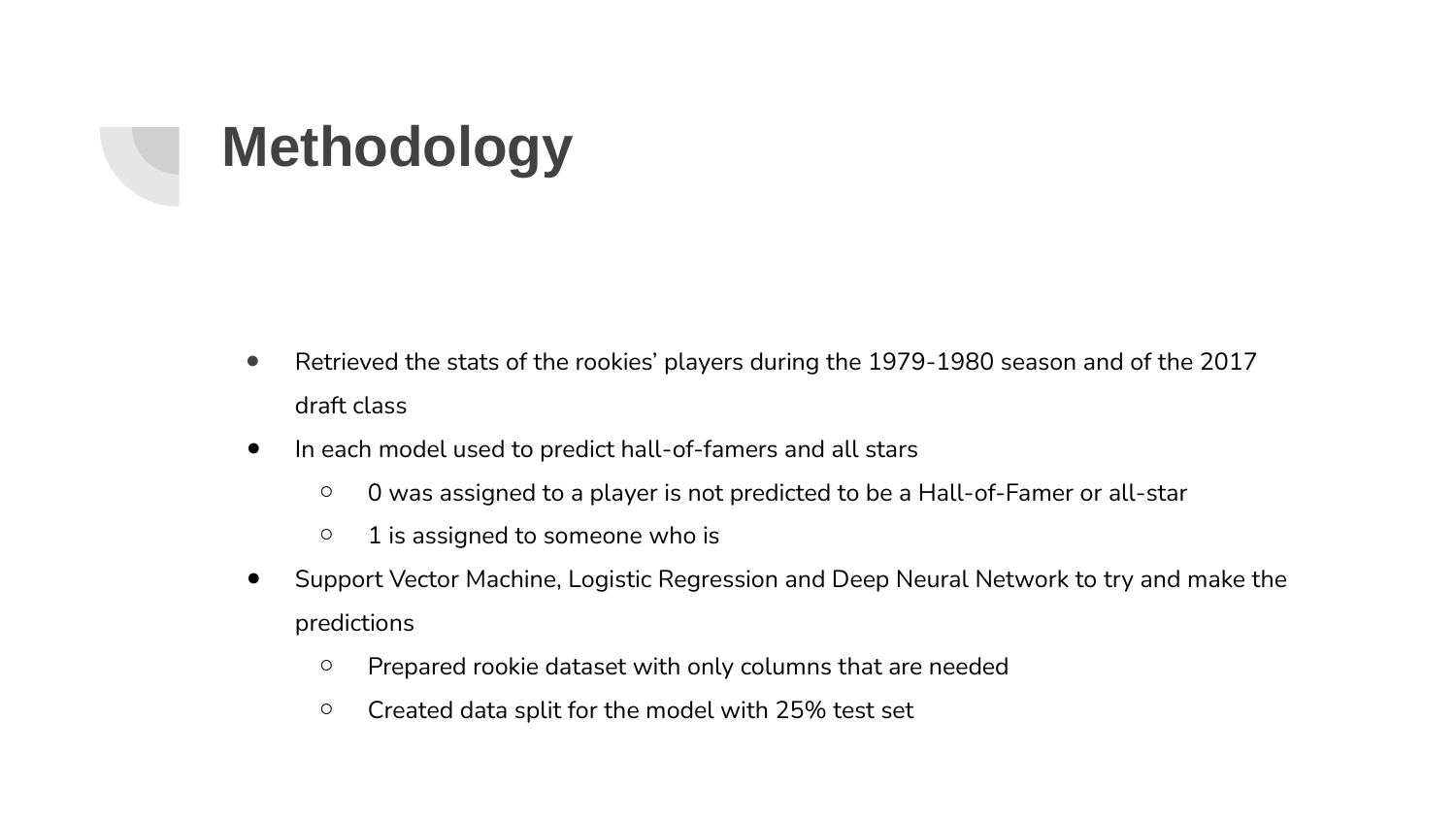

# Methodology
Retrieved the stats of the rookies’ players during the 1979-1980 season and of the 2017 draft class
In each model used to predict hall-of-famers and all stars
0 was assigned to a player is not predicted to be a Hall-of-Famer or all-star
1 is assigned to someone who is
Support Vector Machine, Logistic Regression and Deep Neural Network to try and make the predictions
Prepared rookie dataset with only columns that are needed
Created data split for the model with 25% test set